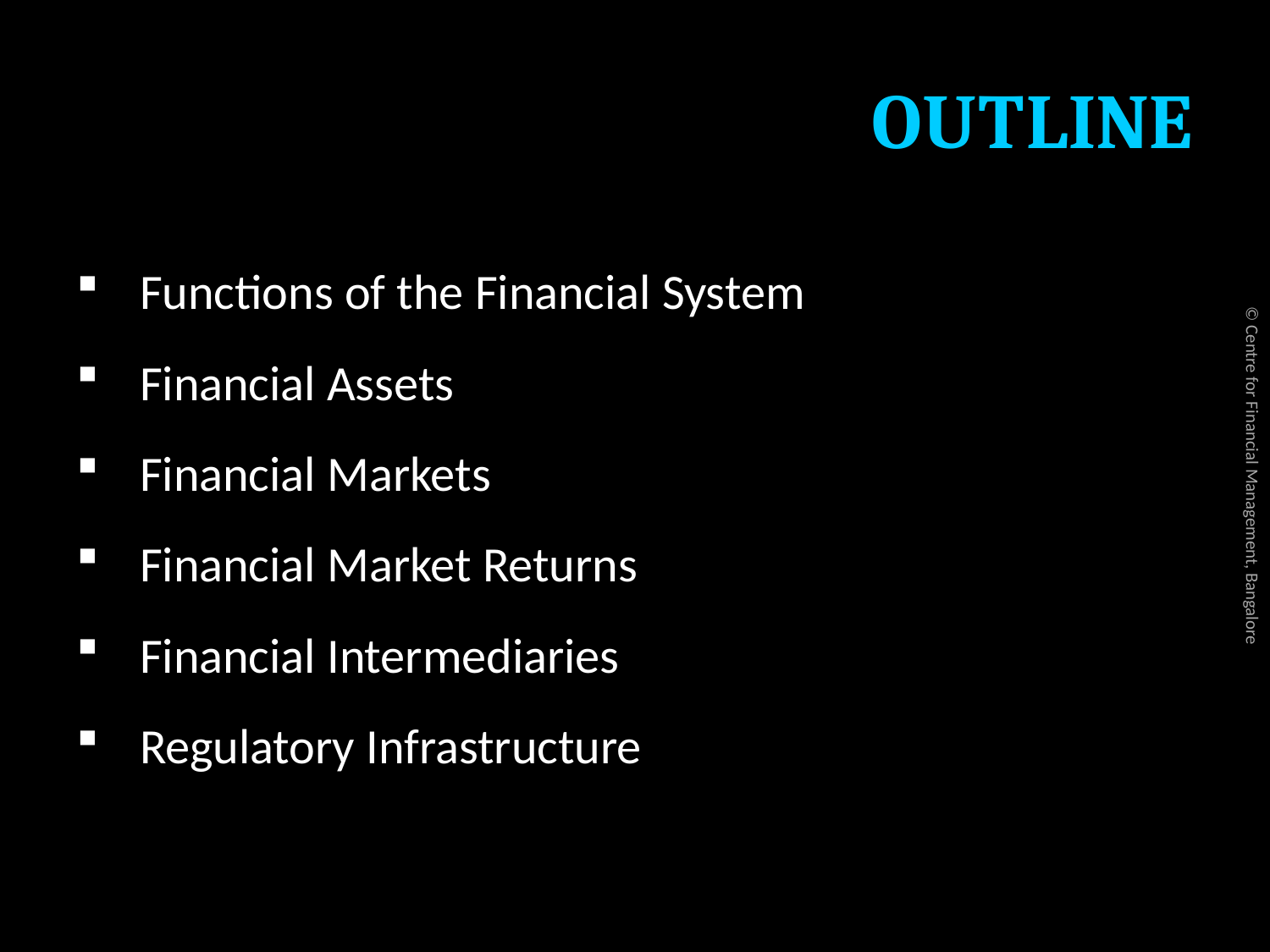

# OUTLINE
Functions of the Financial System
Financial Assets
Financial Markets
Financial Market Returns
Financial Intermediaries
Regulatory Infrastructure